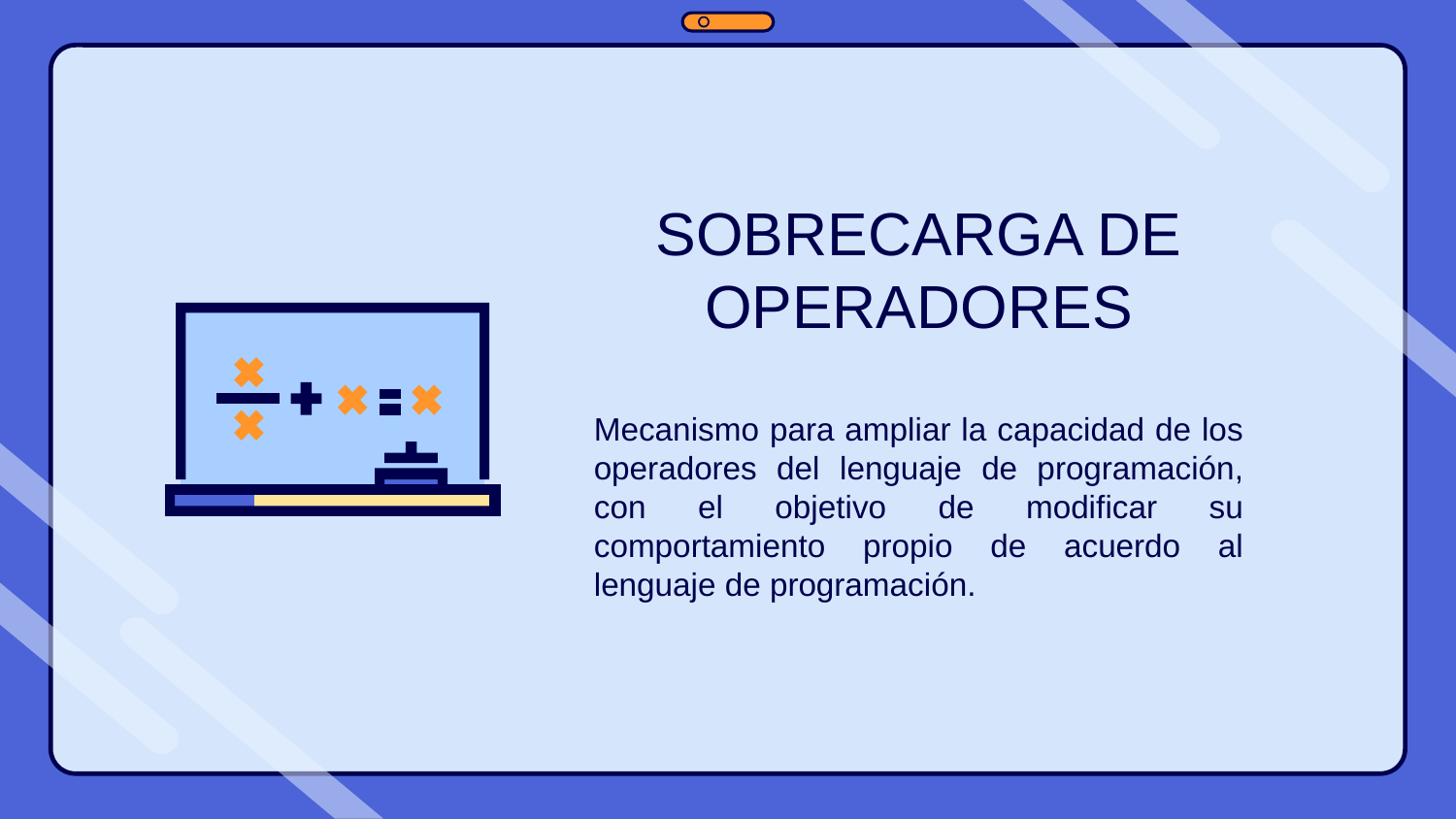

# SOBRECARGA DE OPERADORES

Mecanismo para ampliar la capacidad de los operadores del lenguaje de programación, con el objetivo de modificar su comportamiento propio de acuerdo al lenguaje de programación.